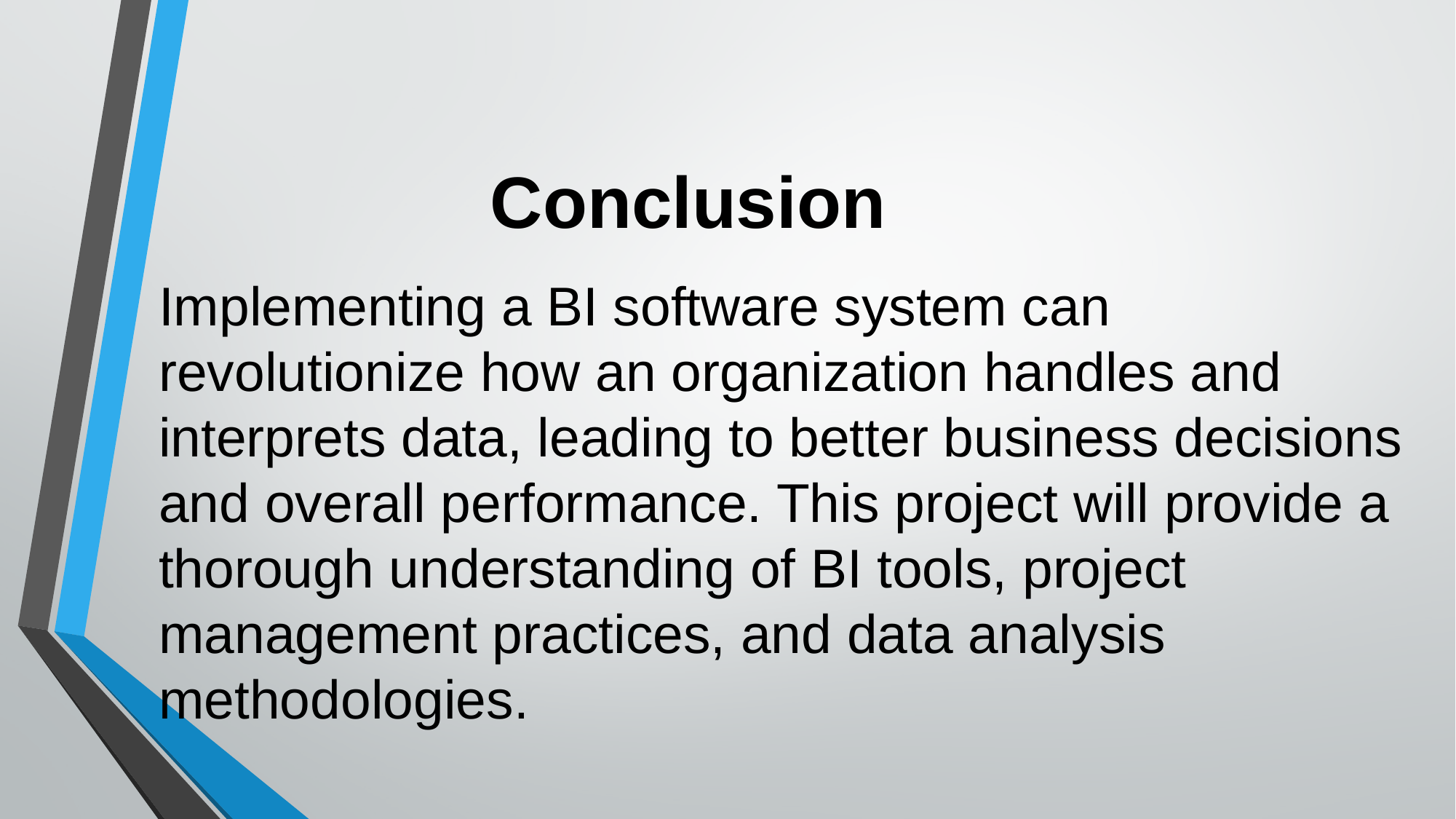

Conclusion
Implementing a BI software system can revolutionize how an organization handles and interprets data, leading to better business decisions and overall performance. This project will provide a thorough understanding of BI tools, project management practices, and data analysis methodologies.